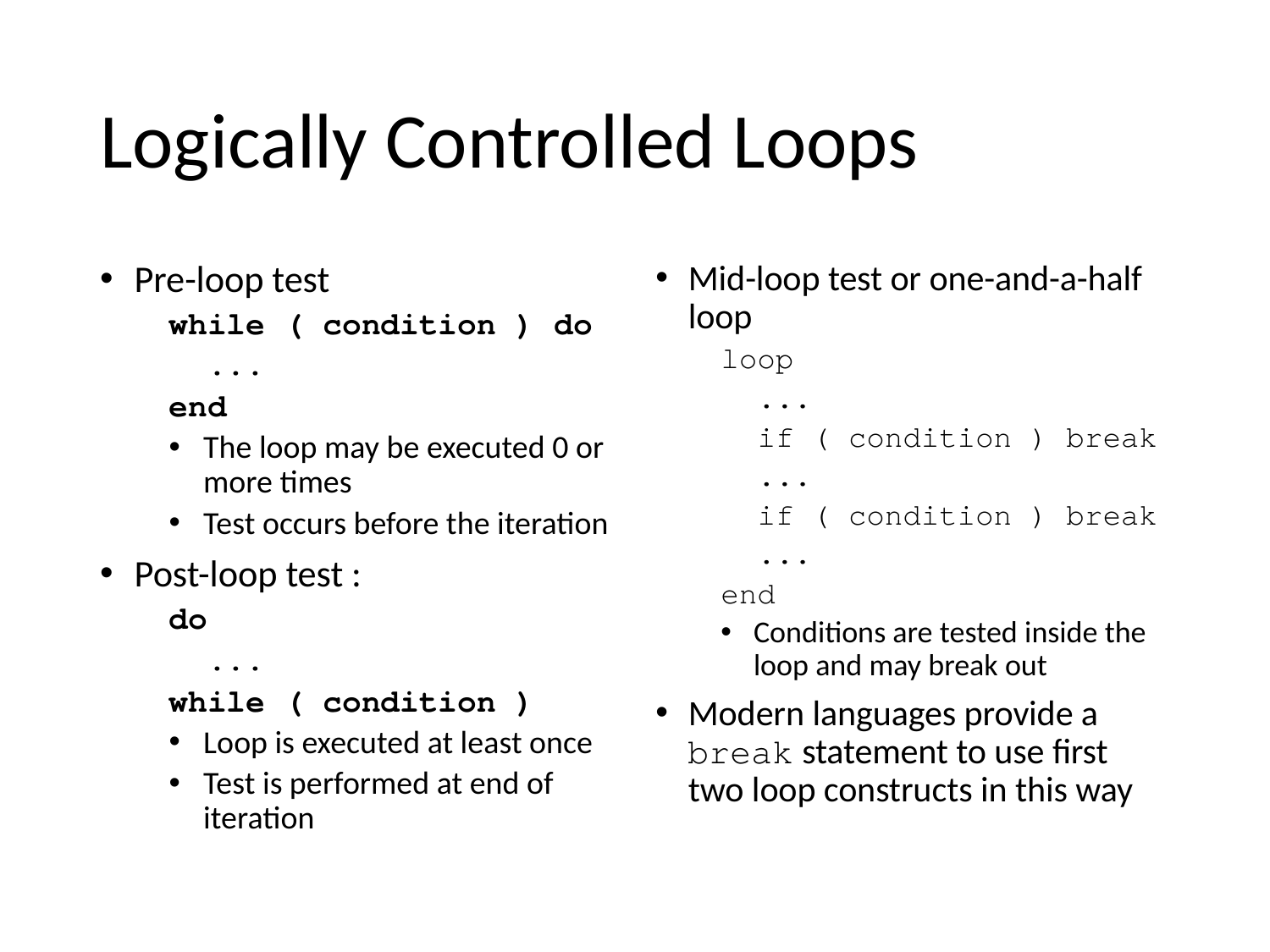

# Logically Controlled Loops
Pre-loop test
while ( condition ) do
  ...
end
The loop may be executed 0 or more times
Test occurs before the iteration
Post-loop test :
do
  ...
while ( condition )
Loop is executed at least once
Test is performed at end of iteration

Mid-loop test or one-and-a-half loop
loop
  ...
  if ( condition ) break
  ...
  if ( condition ) break
  ...
end
Conditions are tested inside the loop and may break out
Modern languages provide a break statement to use first two loop constructs in this way